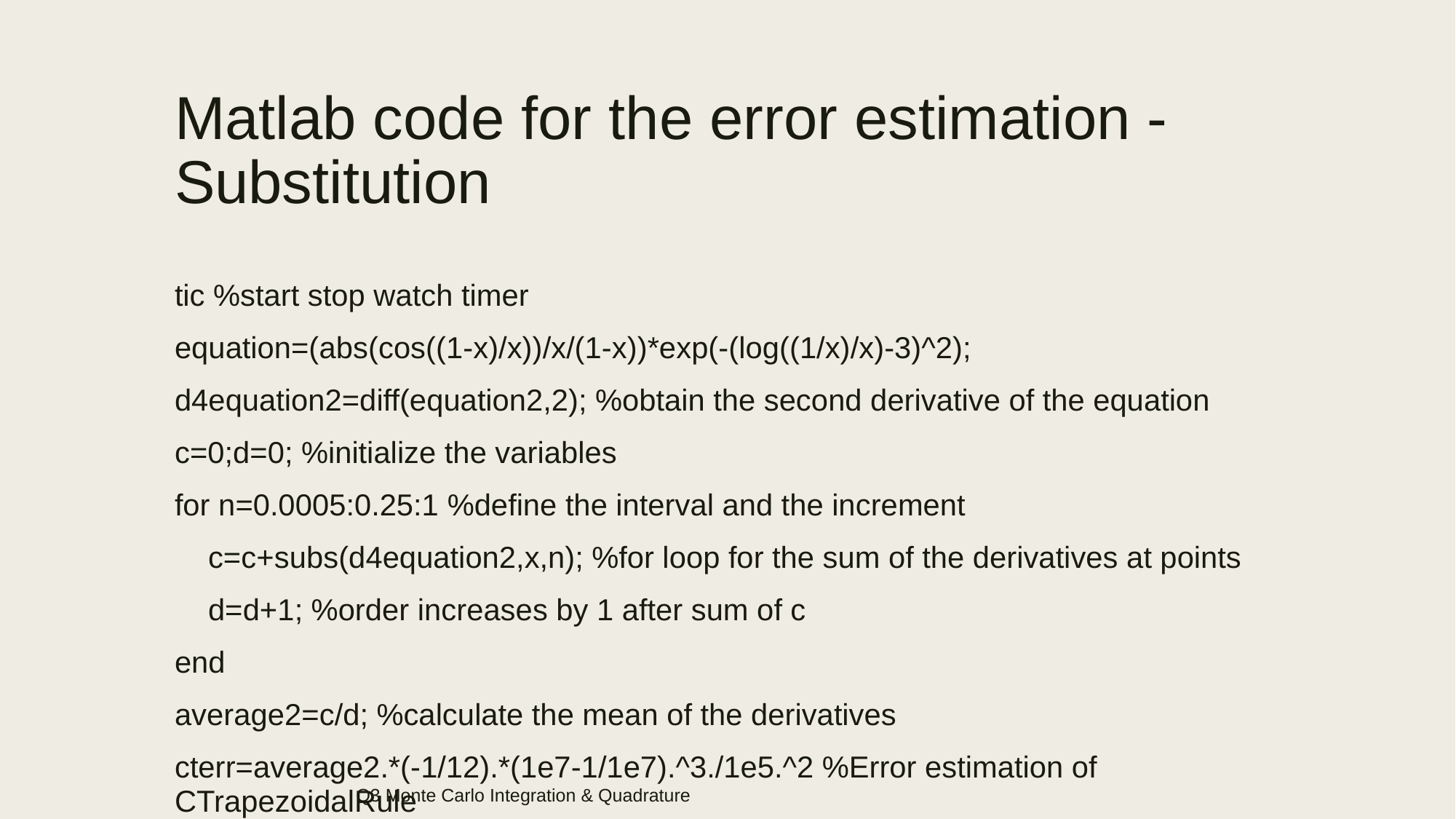

# Matlab code for the error estimation - Substitution
tic %start stop watch timer
equation=(abs(cos((1-x)/x))/x/(1-x))*exp(-(log((1/x)/x)-3)^2);
d4equation2=diff(equation2,2); %obtain the second derivative of the equation
c=0;d=0; %initialize the variables
for n=0.0005:0.25:1 %define the interval and the increment
    c=c+subs(d4equation2,x,n); %for loop for the sum of the derivatives at points
    d=d+1; %order increases by 1 after sum of c
end
average2=c/d; %calculate the mean of the derivatives
cterr=average2.*(-1/12).*(1e7-1/1e7).^3./1e5.^2 %Error estimation of CTrapezoidalRule
toc %stop the stop watch timer
Q3 Monte Carlo Integration & Quadrature